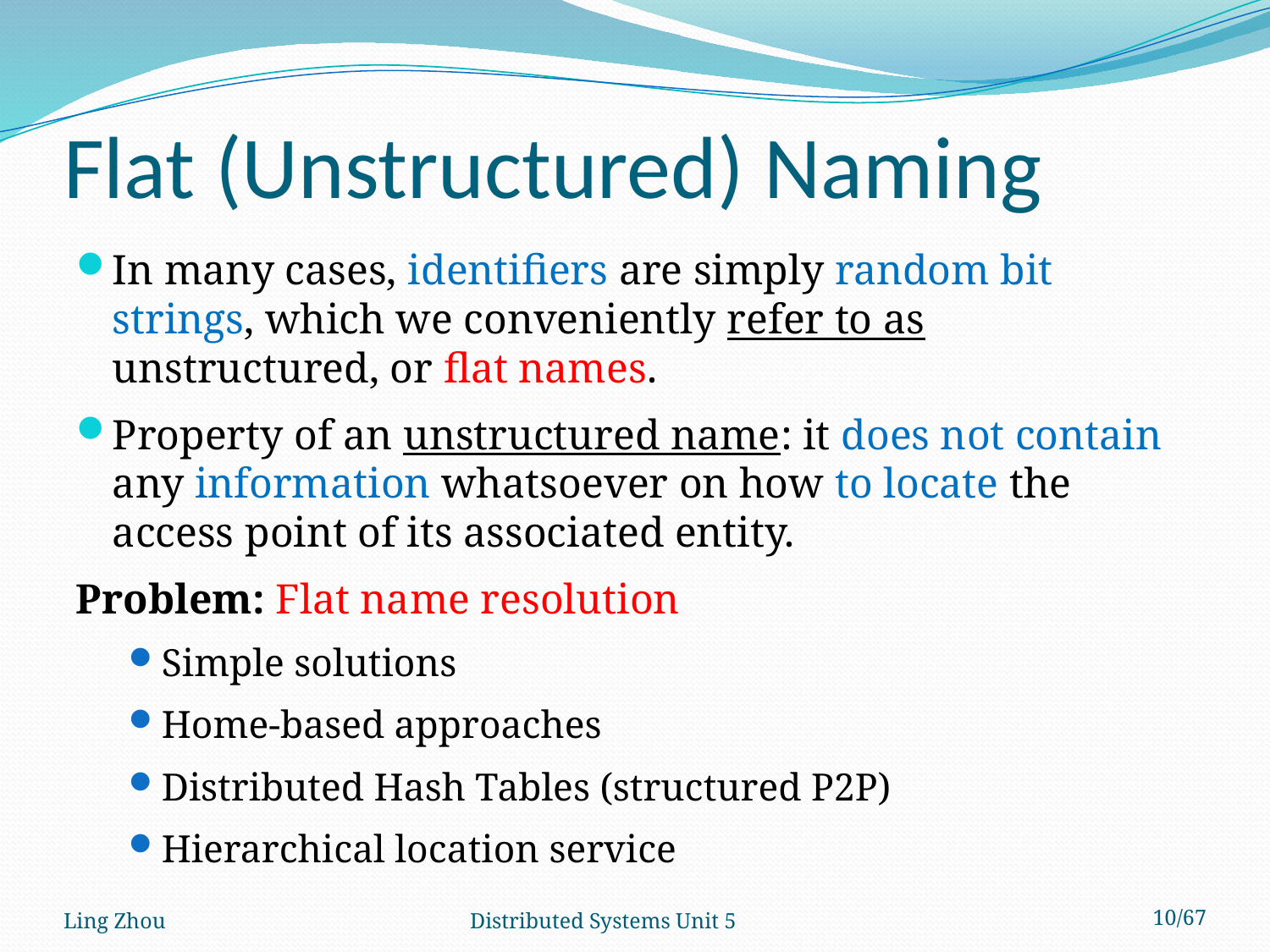

# Flat (Unstructured) Naming
In many cases, identifiers are simply random bit strings, which we conveniently refer to as unstructured, or flat names.
Property of an unstructured name: it does not contain any information whatsoever on how to locate the access point of its associated entity.
Problem: Flat name resolution
Simple solutions
Home-based approaches
Distributed Hash Tables (structured P2P)
Hierarchical location service
Ling Zhou
Distributed Systems Unit 5
10/67